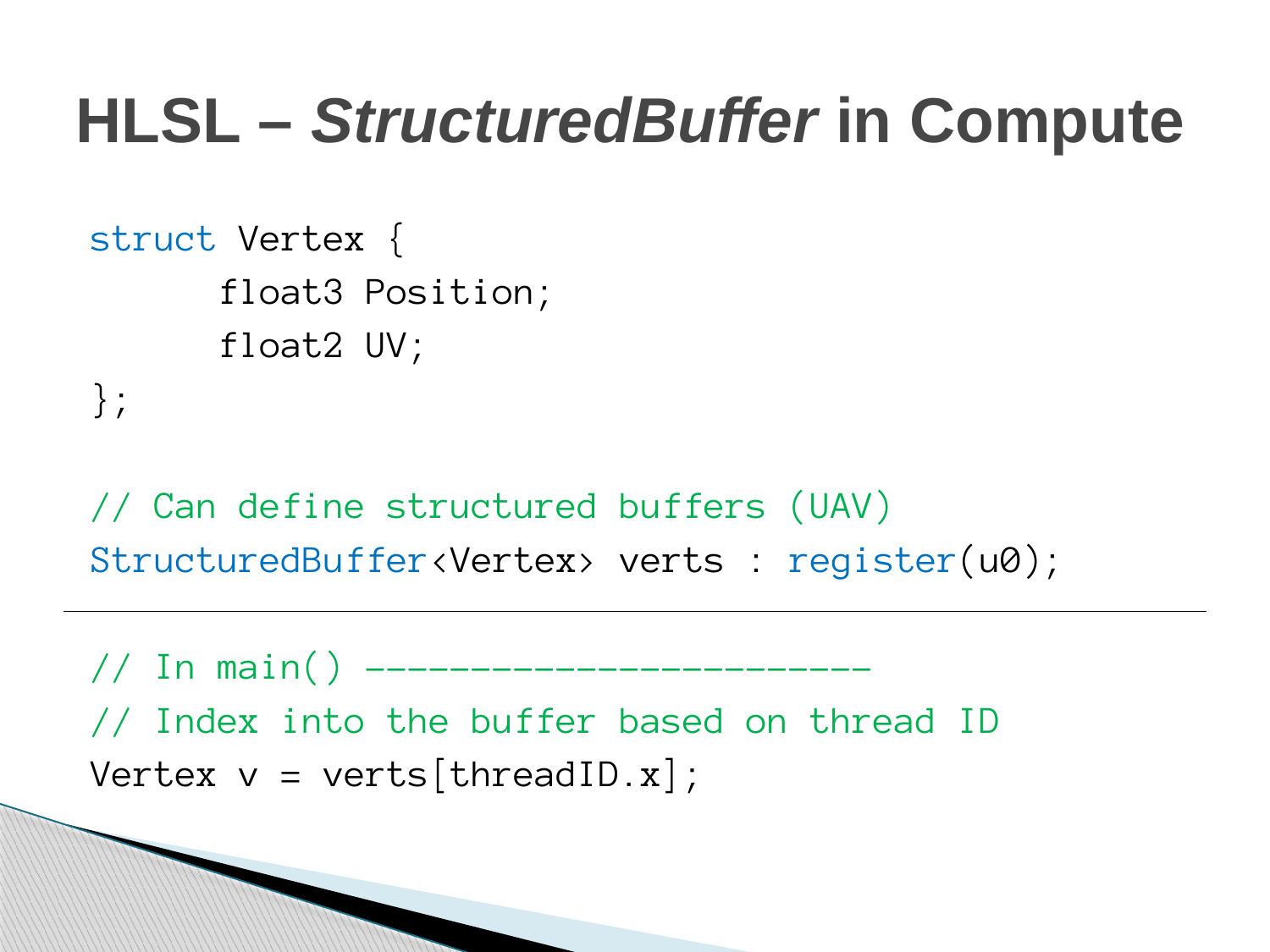

# HLSL – StructuredBuffer in Compute
struct Vertex {
	float3 Position;
	float2 UV;
};

// Can define structured buffers (UAV)
StructuredBuffer<Vertex> verts : register(u0);

// In main() ------------------------
// Index into the buffer based on thread ID
Vertex v = verts[threadID.x];